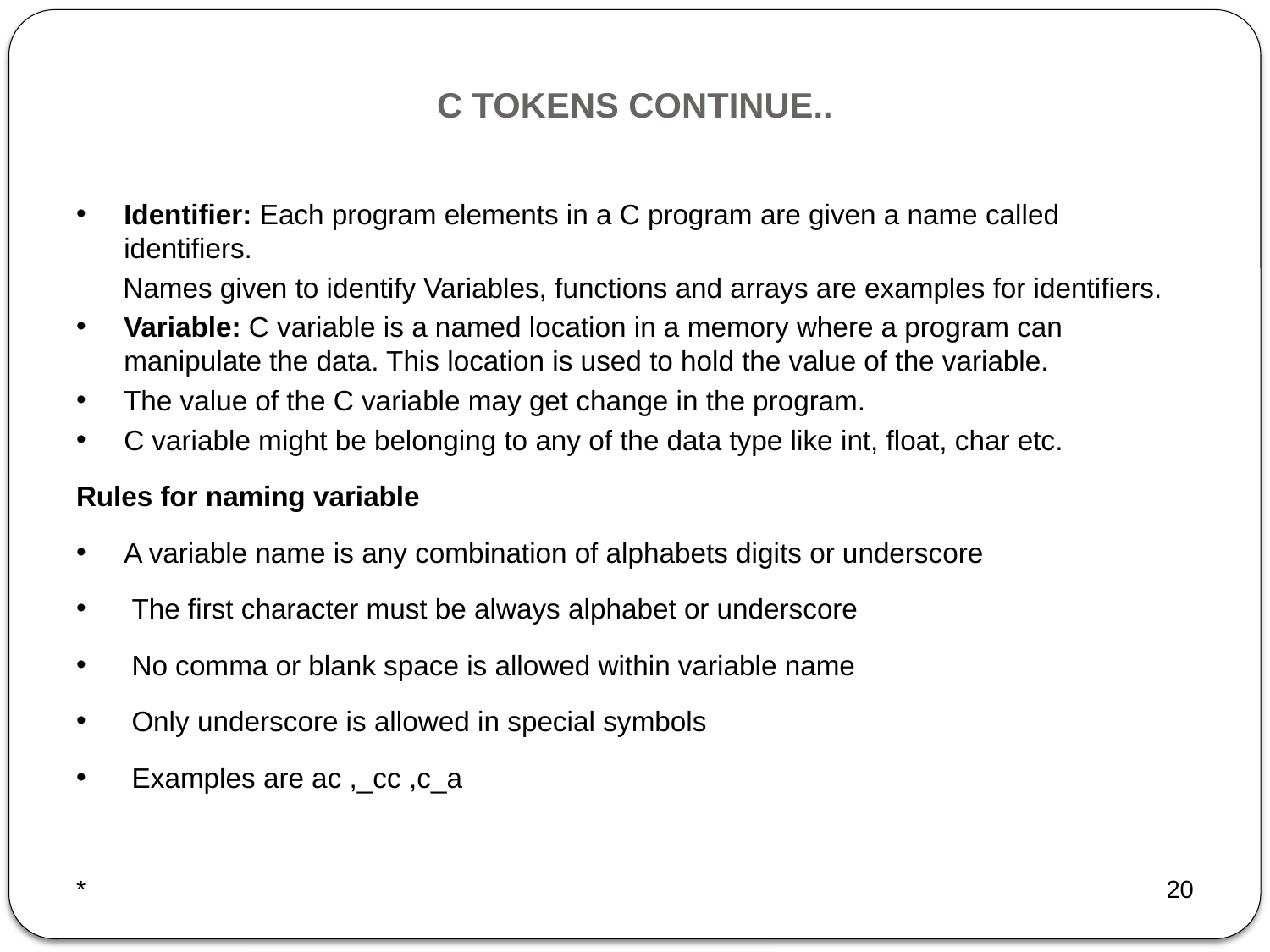

# C TOKENS CONTINUE..
Identifier: Each program elements in a C program are given a name called identifiers.
      Names given to identify Variables, functions and arrays are examples for identifiers.
Variable: C variable is a named location in a memory where a program can manipulate the data. This location is used to hold the value of the variable.
The value of the C variable may get change in the program.
C variable might be belonging to any of the data type like int, float, char etc.
Rules for naming variable
A variable name is any combination of alphabets digits or underscore
 The first character must be always alphabet or underscore
 No comma or blank space is allowed within variable name
 Only underscore is allowed in special symbols
 Examples are ac ,_cc ,c_a

*
20